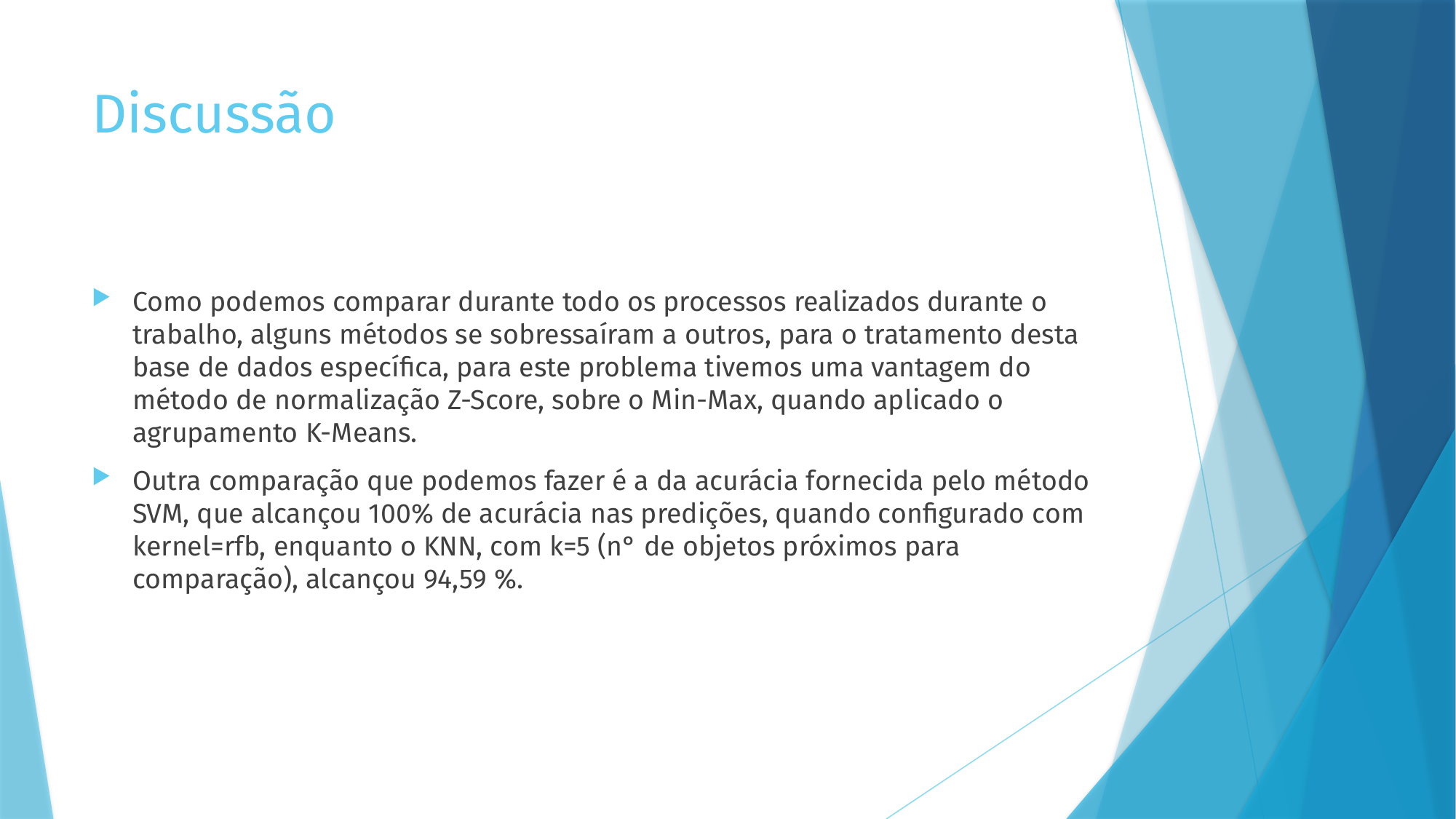

# Discussão

Como podemos comparar durante todo os processos realizados durante o trabalho, alguns métodos se sobressaíram a outros, para o tratamento desta base de dados específica, para este problema tivemos uma vantagem do método de normalização Z-Score, sobre o Min-Max, quando aplicado o agrupamento K-Means.
Outra comparação que podemos fazer é a da acurácia fornecida pelo método SVM, que alcançou 100% de acurácia nas predições, quando configurado com kernel=rfb, enquanto o KNN, com k=5 (n° de objetos próximos para comparação), alcançou 94,59 %.